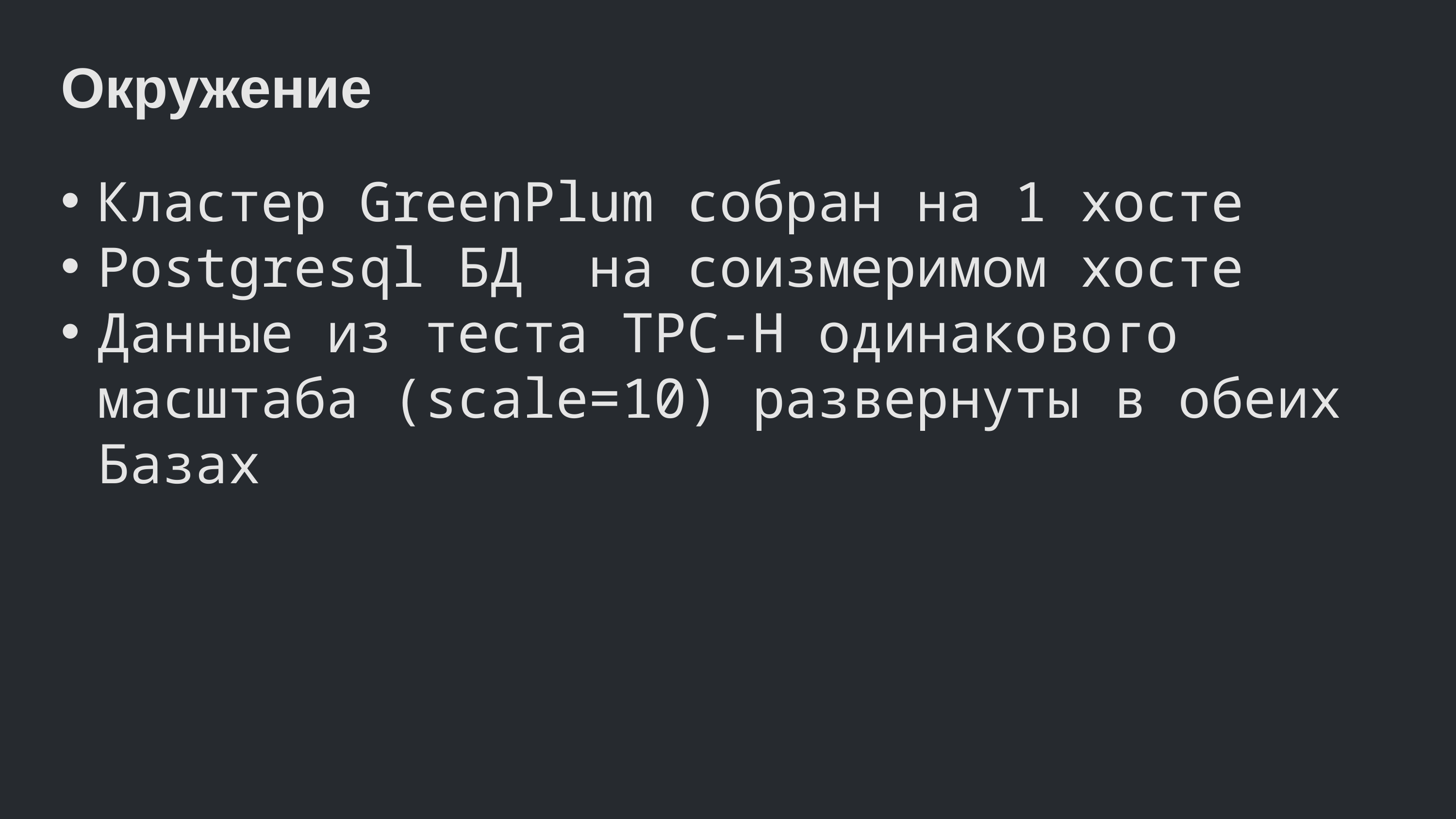

Окружение
Кластер GreenPlum собран на 1 хосте
Postgresql БД  на соизмеримом хосте
Данные из теста TPC-H одинакового масштаба (scale=10) развернуты в обеих Базах